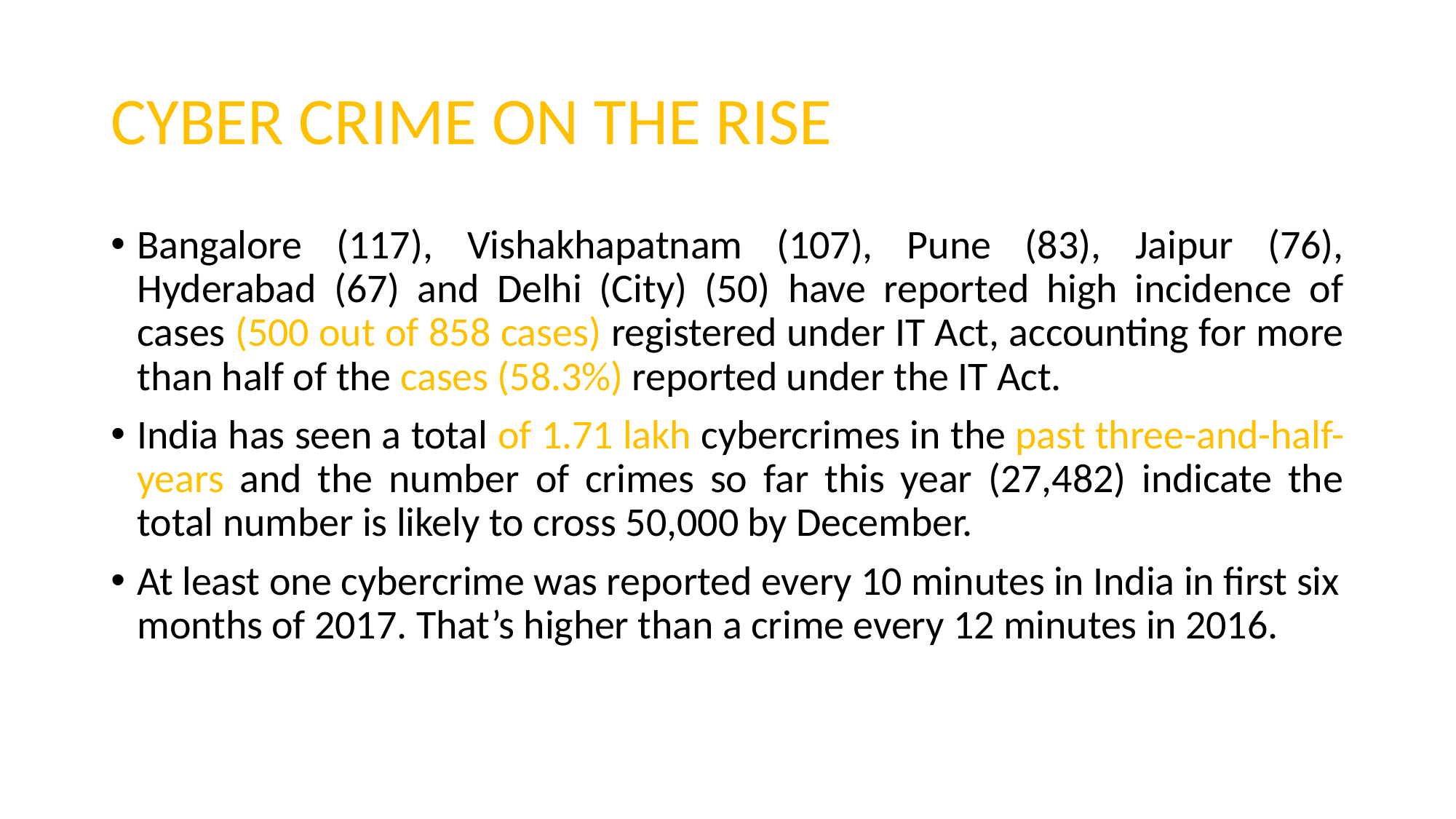

# CYBER CRIME ON THE RISE
Bangalore (117), Vishakhapatnam (107), Pune (83), Jaipur (76), Hyderabad (67) and Delhi (City) (50) have reported high incidence of cases (500 out of 858 cases) registered under IT Act, accounting for more than half of the cases (58.3%) reported under the IT Act.
India has seen a total of 1.71 lakh cybercrimes in the past three-and-half-years and the number of crimes so far this year (27,482) indicate the total number is likely to cross 50,000 by December.
At least one cybercrime was reported every 10 minutes in India in first six months of 2017. That’s higher than a crime every 12 minutes in 2016.